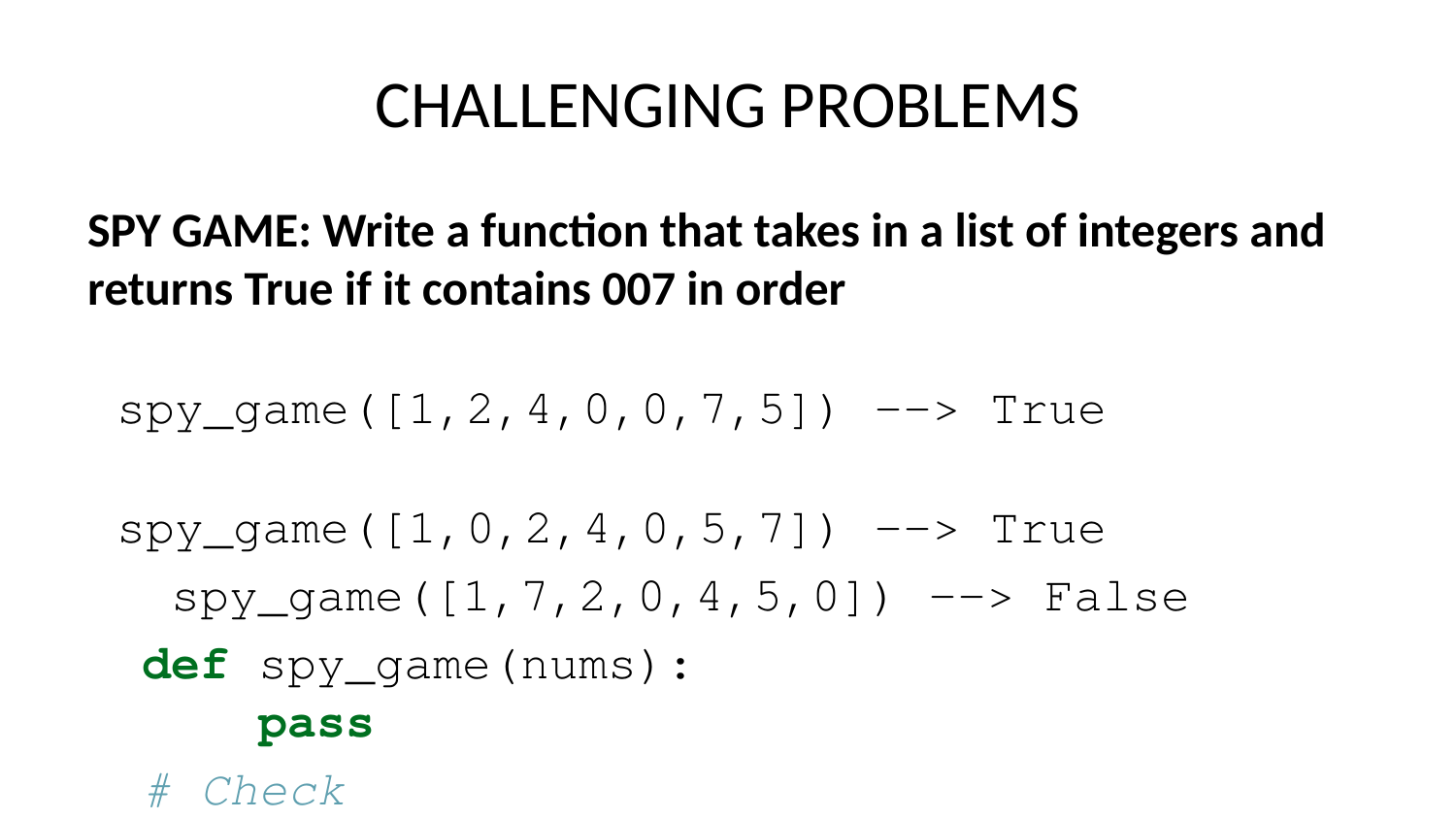

# CHALLENGING PROBLEMS
SPY GAME: Write a function that takes in a list of integers and returns True if it contains 007 in order
 spy_game([1,2,4,0,0,7,5]) --> True
 spy_game([1,0,2,4,0,5,7]) --> True
 spy_game([1,7,2,0,4,5,0]) --> False
def spy_game(nums):
    pass
# Check spy_game([1,2,4,0,0,7,5])
# Check spy_game([1,0,2,4,0,5,7])
# Check spy_game([1,7,2,0,4,5,0])
COUNT PRIMES: Write a function that returns the number of prime numbers that exist up to and including a given number
count_primes(100) --> 25
By convention, 0 and 1 are not prime.
def count_primes(num):
    pass
# Check count_primes(100)
Just for fun:
PRINT BIG: Write a function that takes in a single letter, and returns a 5x5 representation of that letter
print_big('a')

out:   *
      * *
     *****
     *   *
     *   *
HINT: Consider making a dictionary of possible patterns, and mapping the alphabet to specific 5-line combinations of patterns. For purposes of this exercise, it’s ok if your dictionary stops at “E”.
def print_big(letter):
    pass
print_big('a')
Great Job!